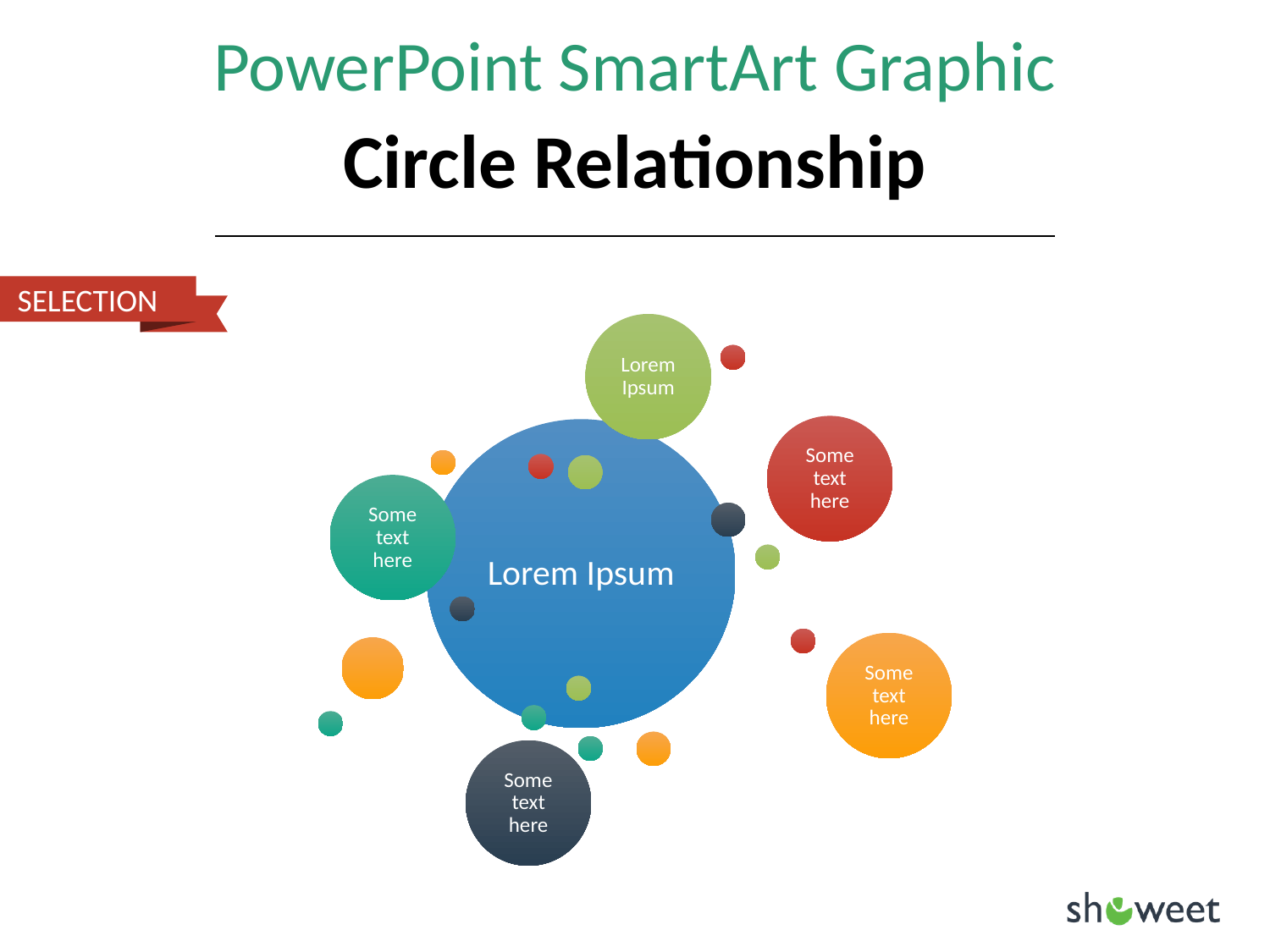

# Circle Relationship
Lorem Ipsum
Some text here
Some text here
Some text here
Some text here
Lorem Ipsum